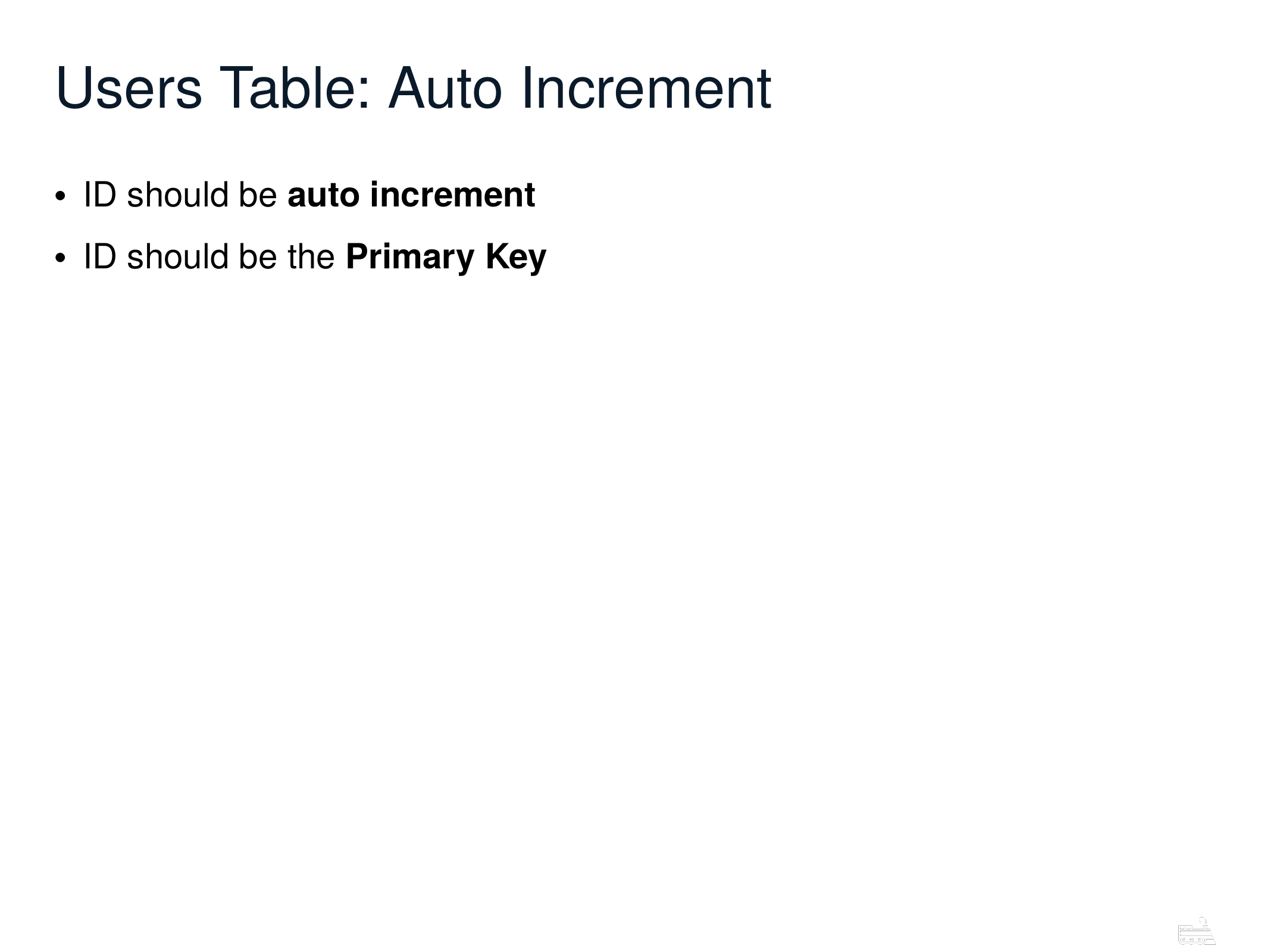

# Users Table: Auto Increment
ID should be auto increment
ID should be the Primary Key